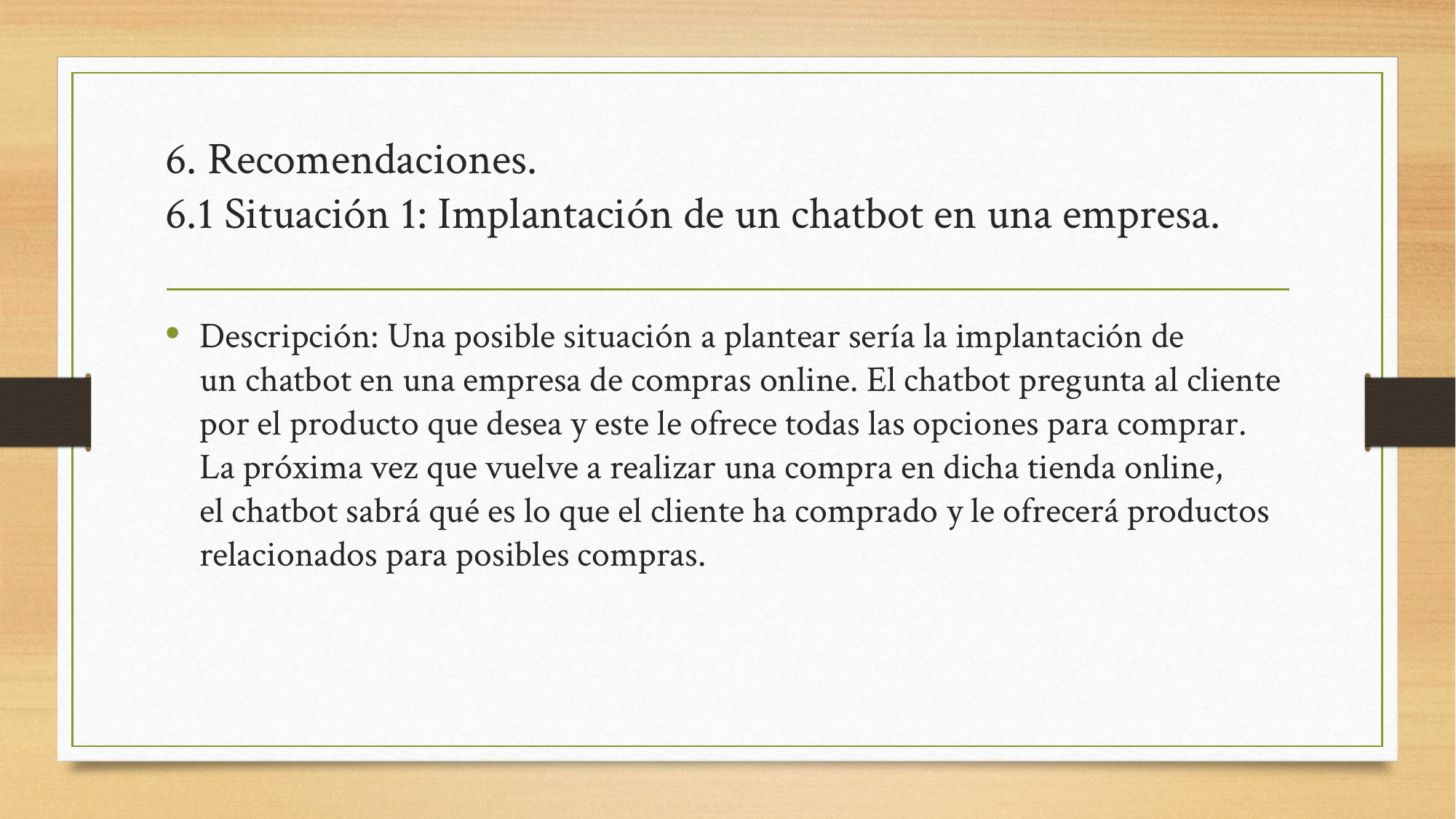

# 6. Recomendaciones. 6.1 Situación 1: Implantación de un chatbot en una empresa.
Descripción: Una posible situación a plantear sería la implantación de un chatbot en una empresa de compras online. El chatbot pregunta al cliente por el producto que desea y este le ofrece todas las opciones para comprar. La próxima vez que vuelve a realizar una compra en dicha tienda online, el chatbot sabrá qué es lo que el cliente ha comprado y le ofrecerá productos relacionados para posibles compras.